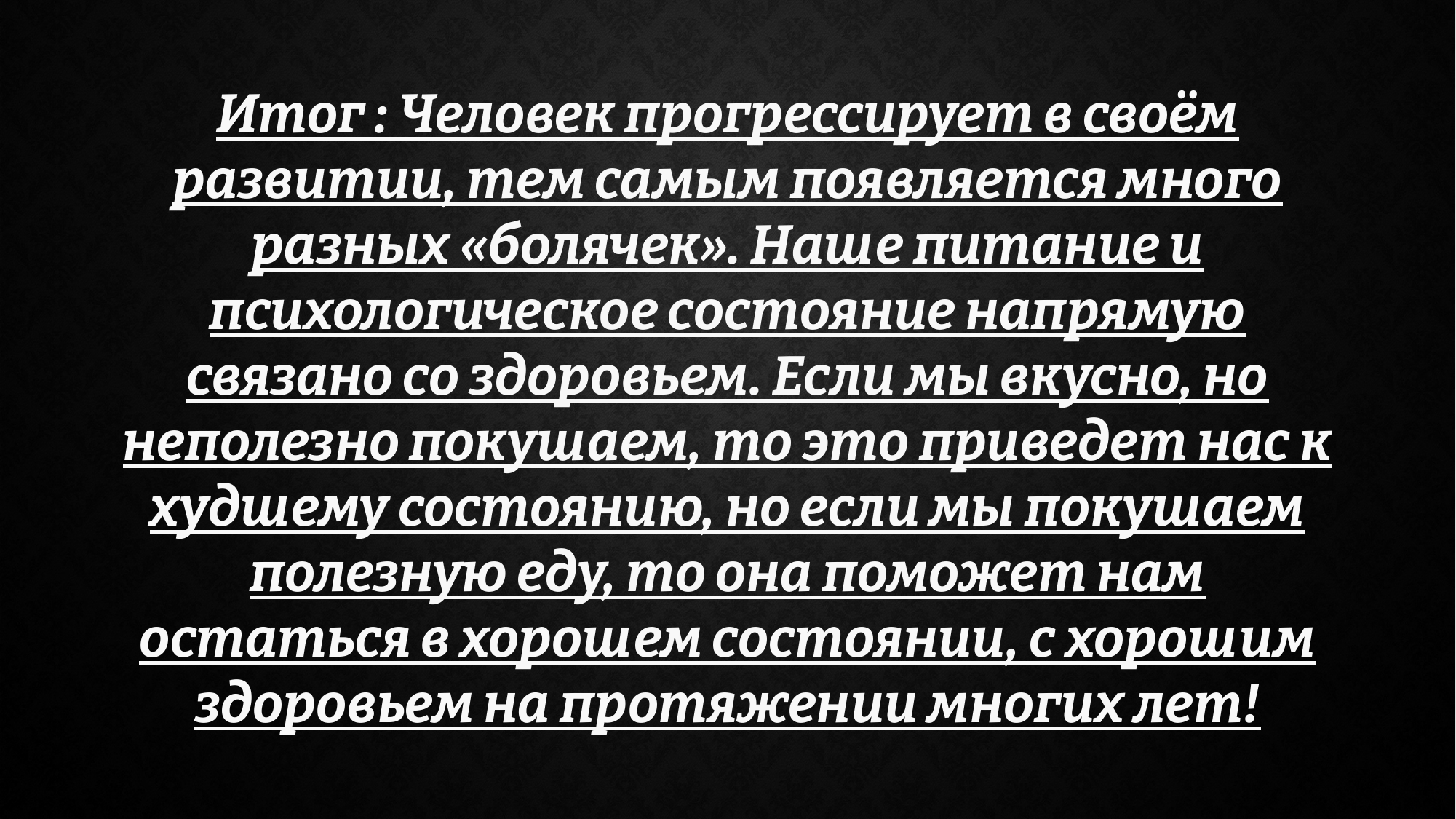

Итог : Человек прогрессирует в своём развитии, тем самым появляется много разных «болячек». Наше питание и психологическое состояние напрямую связано со здоровьем. Если мы вкусно, но неполезно покушаем, то это приведет нас к худшему состоянию, но если мы покушаем полезную еду, то она поможет нам остаться в хорошем состоянии, с хорошим здоровьем на протяжении многих лет!